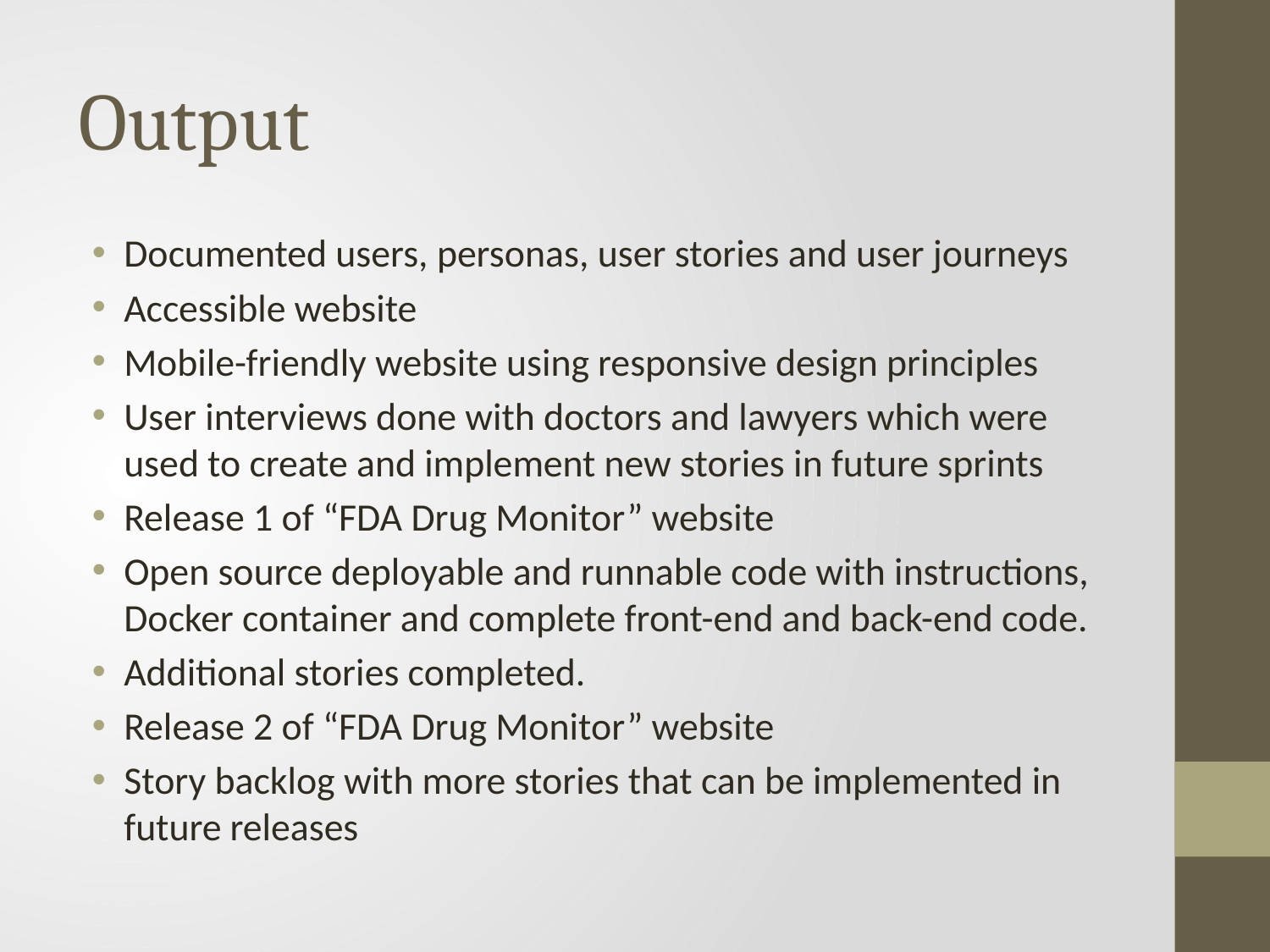

# Output
Documented users, personas, user stories and user journeys
Accessible website
Mobile-friendly website using responsive design principles
User interviews done with doctors and lawyers which were used to create and implement new stories in future sprints
Release 1 of “FDA Drug Monitor” website
Open source deployable and runnable code with instructions, Docker container and complete front-end and back-end code.
Additional stories completed.
Release 2 of “FDA Drug Monitor” website
Story backlog with more stories that can be implemented in future releases